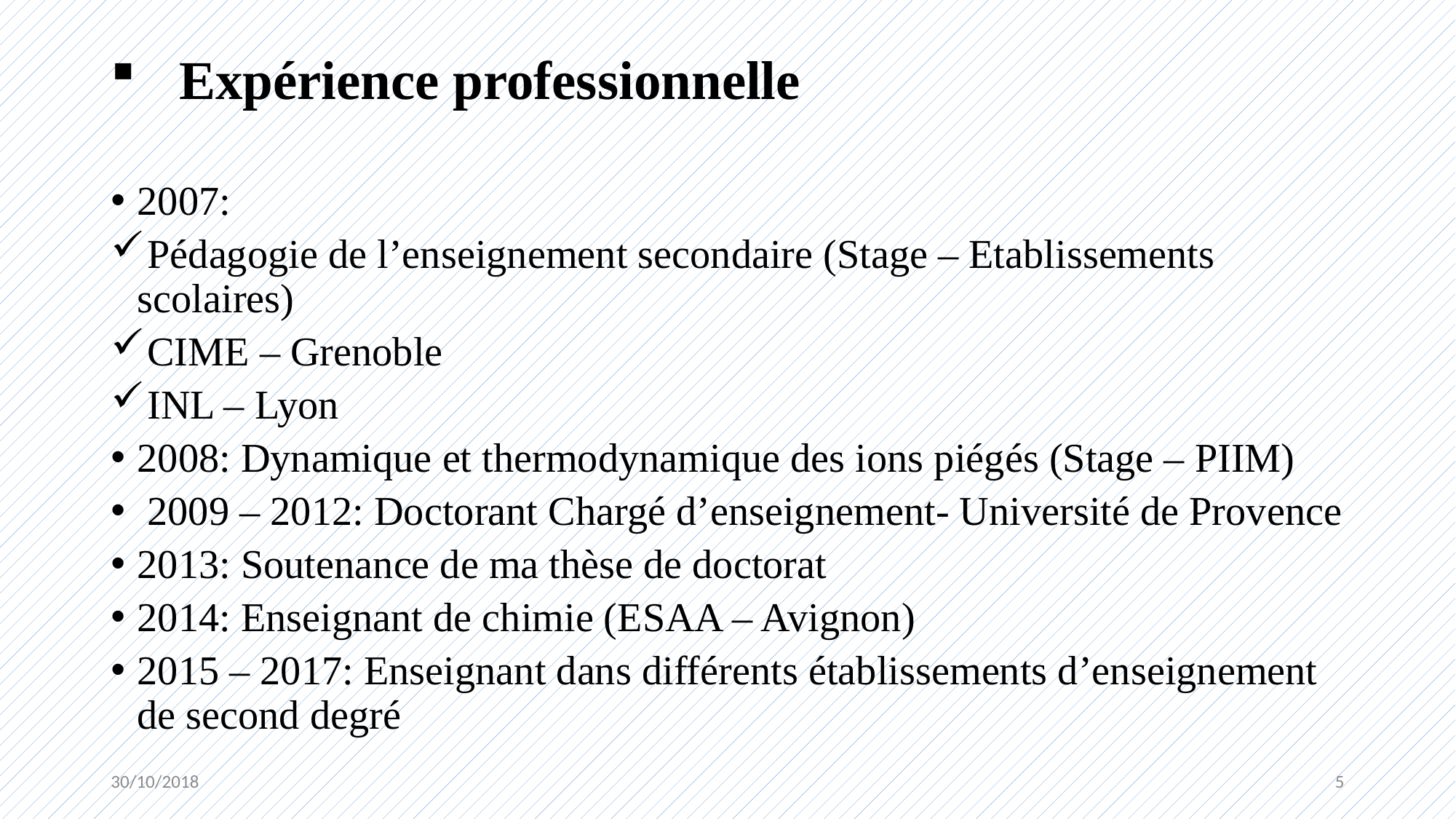

# Expérience professionnelle
2007:
 Pédagogie de l’enseignement secondaire (Stage – Etablissements scolaires)
 CIME – Grenoble
 INL – Lyon
2008: Dynamique et thermodynamique des ions piégés (Stage – PIIM)
 2009 – 2012: Doctorant Chargé d’enseignement- Université de Provence
2013: Soutenance de ma thèse de doctorat
2014: Enseignant de chimie (ESAA – Avignon)
2015 – 2017: Enseignant dans différents établissements d’enseignement de second degré

30/10/2018
5